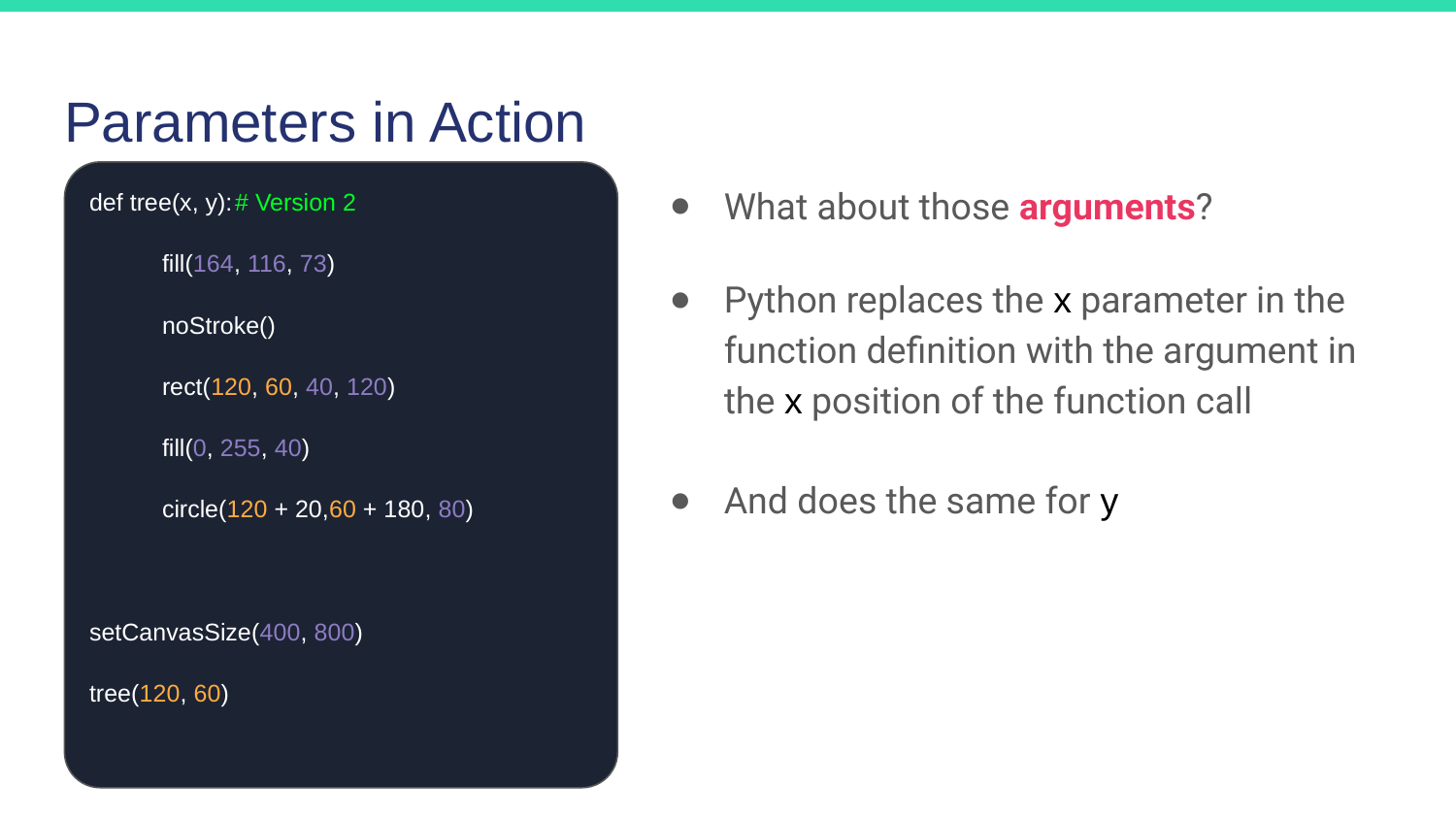

# Parameters in Action

def tree(x, y):	# Version 2
fill(164, 116, 73)
noStroke()
rect(120, 60, 40, 120)
fill(0, 255, 40)
circle(120 + 20,60 + 180, 80)

setCanvasSize(400, 800)
tree(120, 60)
What about those arguments?
Python replaces the x parameter in the function definition with the argument in the x position of the function call
And does the same for y